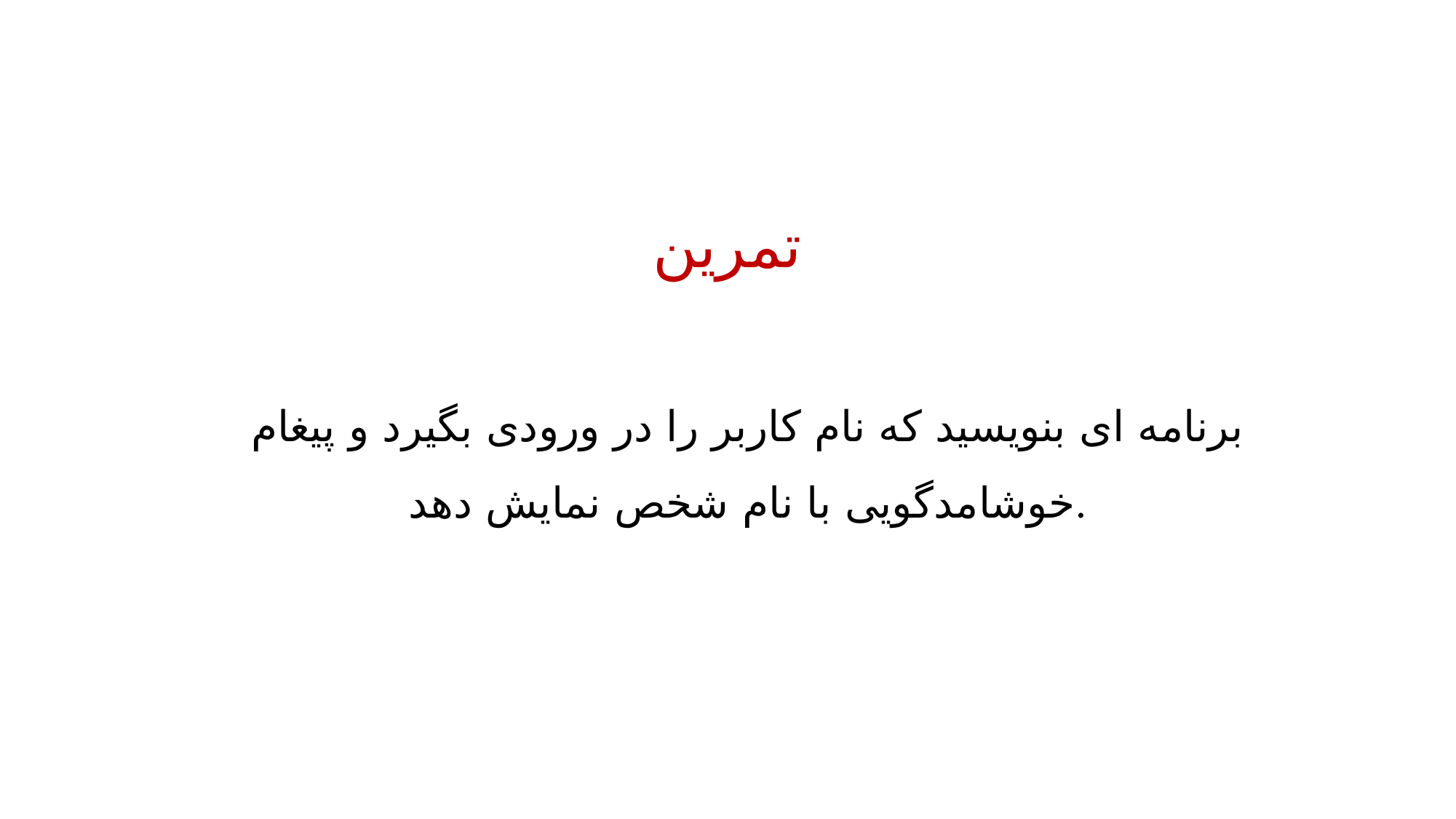

تمرین
برنامه ای بنویسید که نام کاربر را در ورودی بگیرد و پیغام خوشامدگویی با نام شخص نمایش دهد.